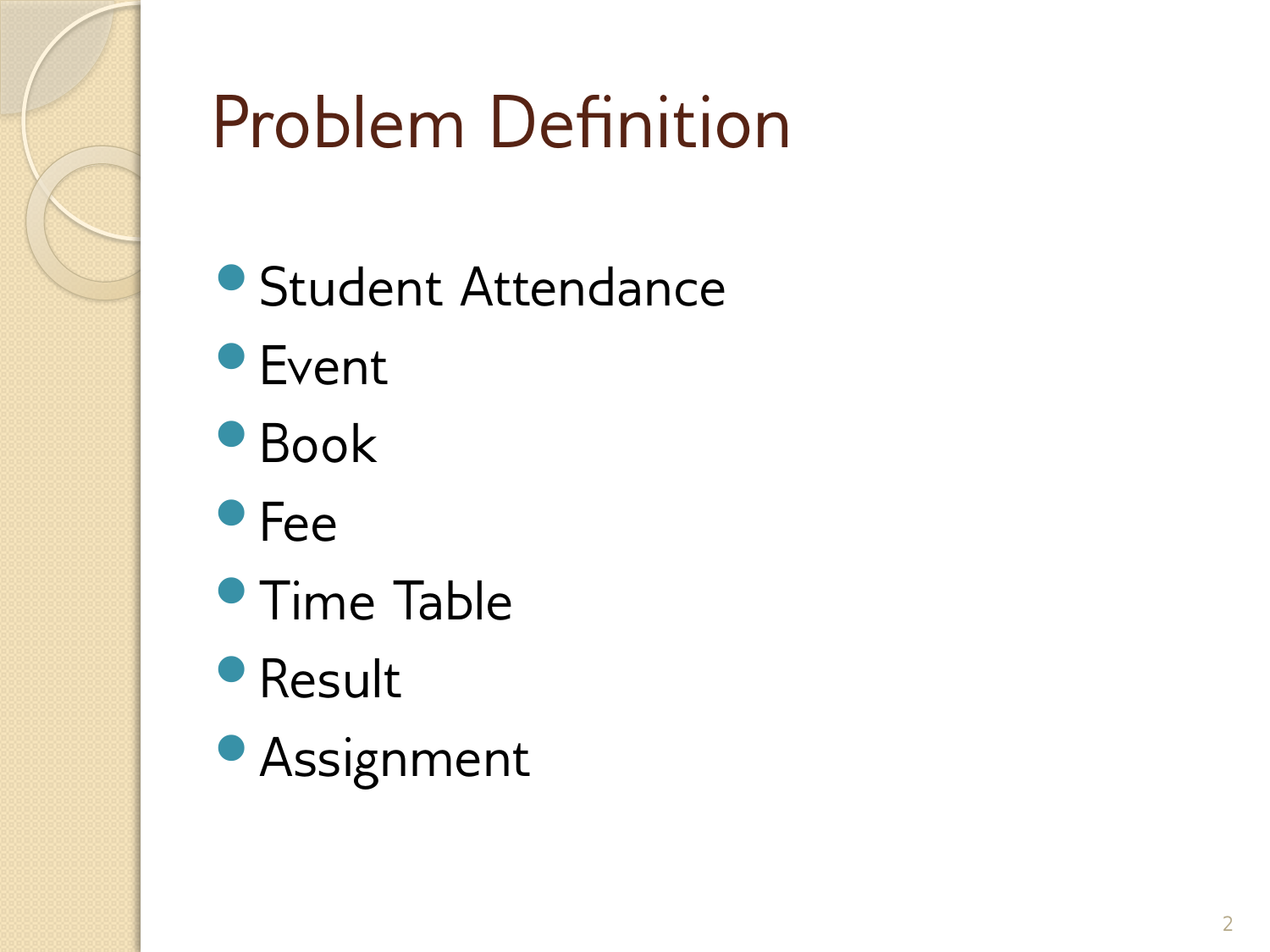

# Problem Definition
Student Attendance
Event
Book
Fee
Time Table
Result
Assignment
2